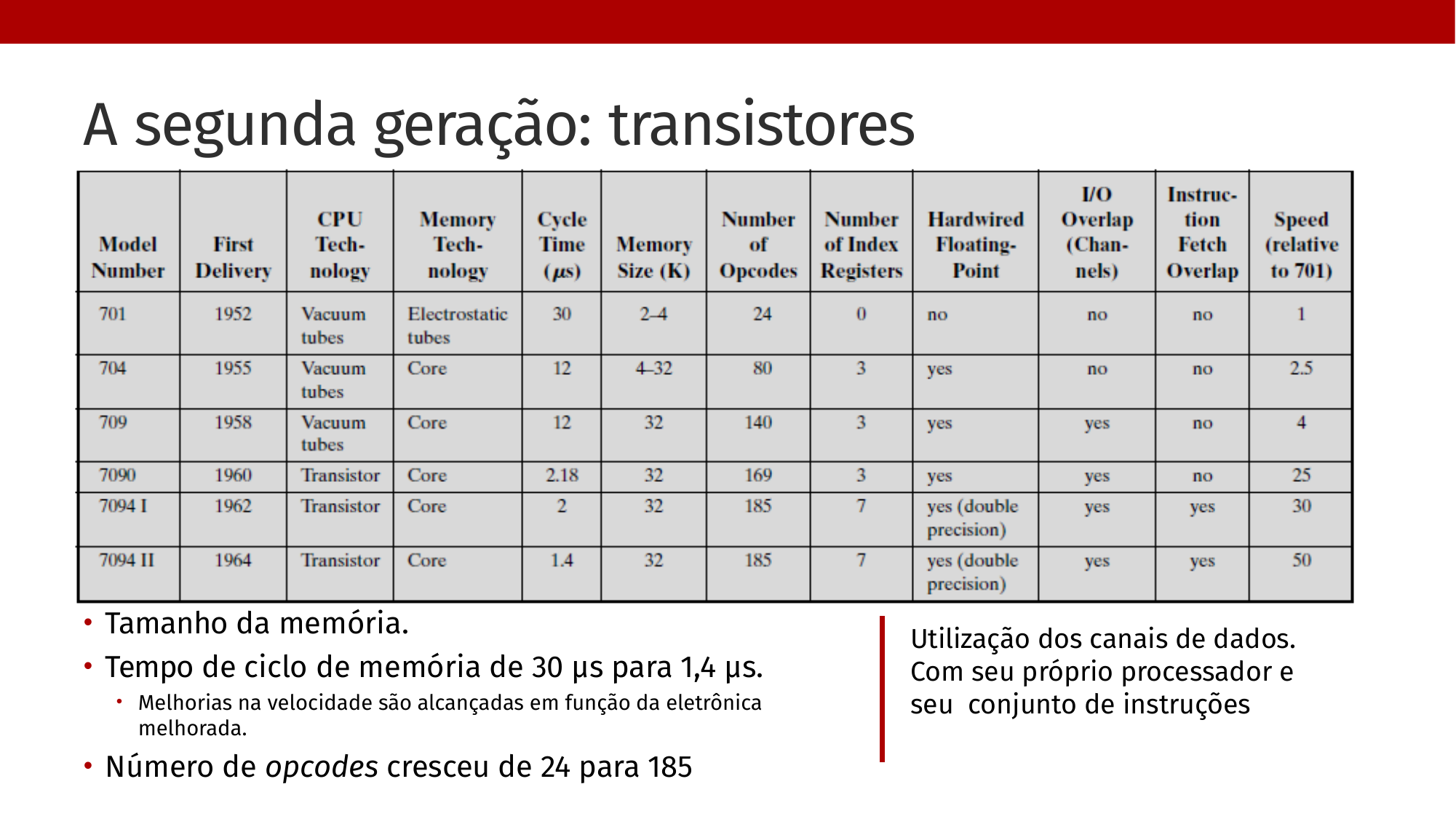

# A segunda geração: transistores

Tamanho da memória.
Tempo de ciclo de memória de 30 µs para 1,4 µs.
Melhorias na velocidade são alcançadas em função da eletrônica melhorada.
Número de opcodes cresceu de 24 para 185

Utilização dos canais de dados.  Com seu próprio processador e seu  conjunto de instruções